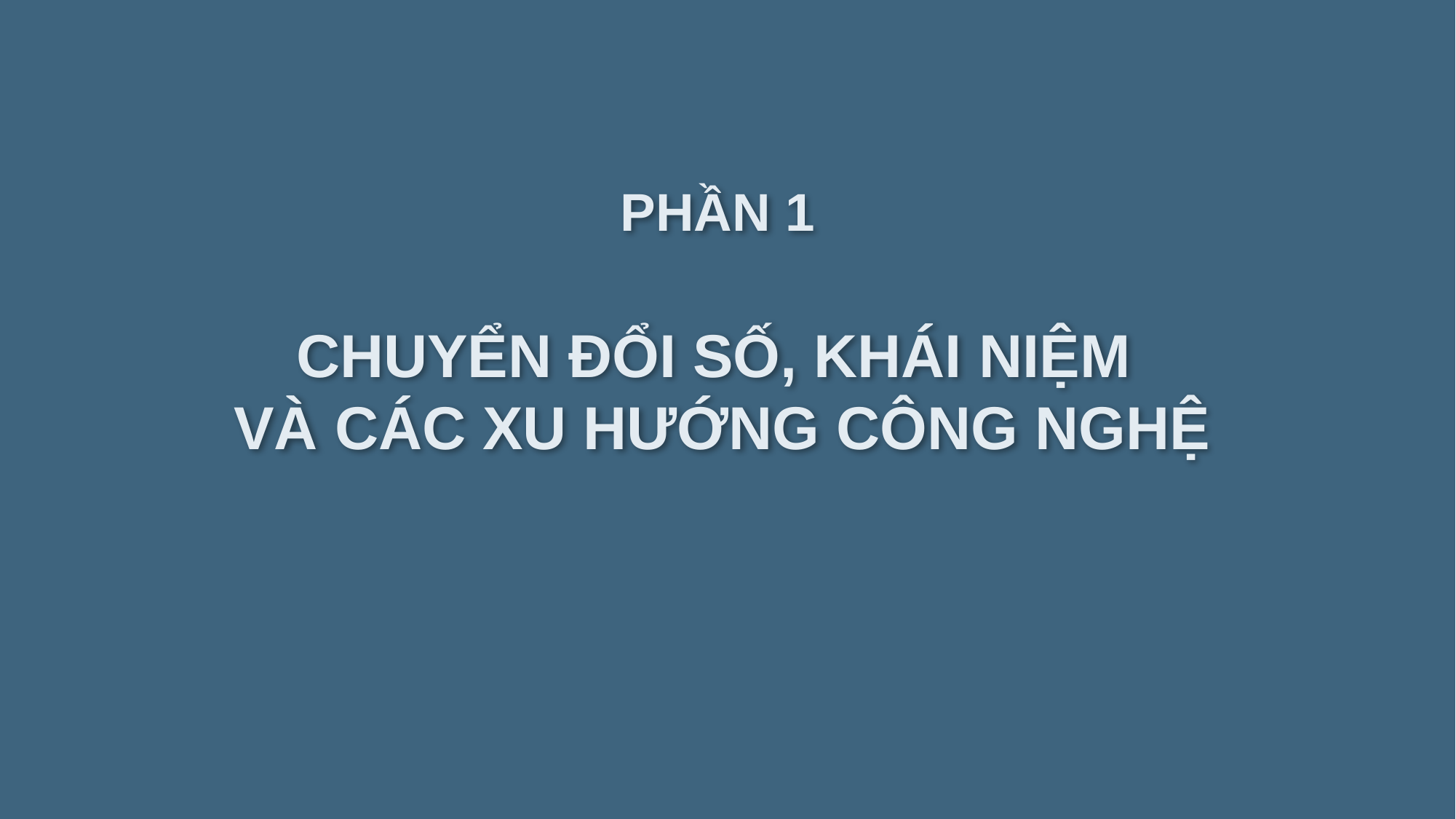

PHẦN 1
CHUYỂN ĐỔI SỐ, KHÁI NIỆM
VÀ CÁC XU HƯỚNG CÔNG NGHỆ